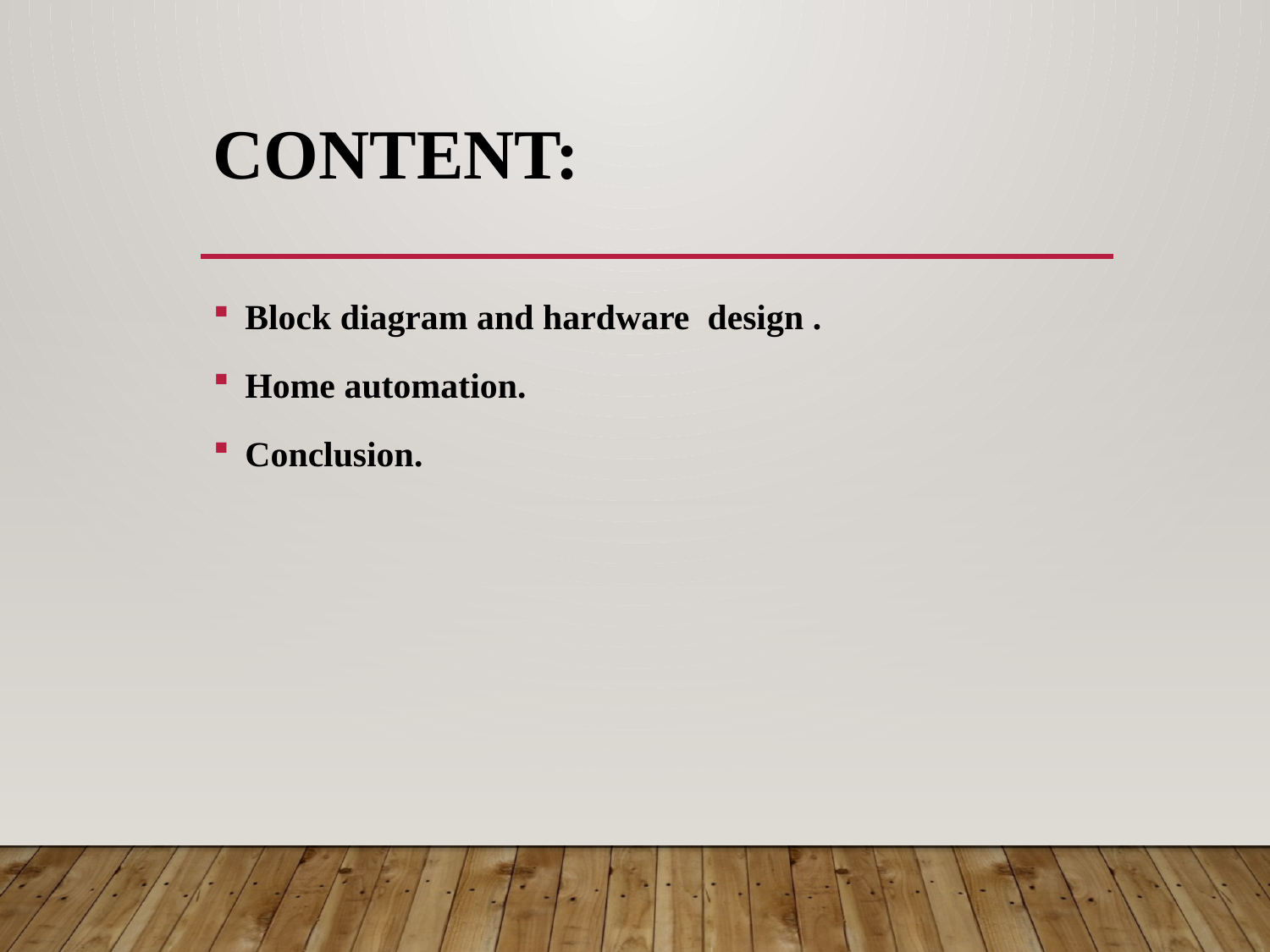

# CONTENT:
Block diagram and hardware  design .
Home automation.
Conclusion.